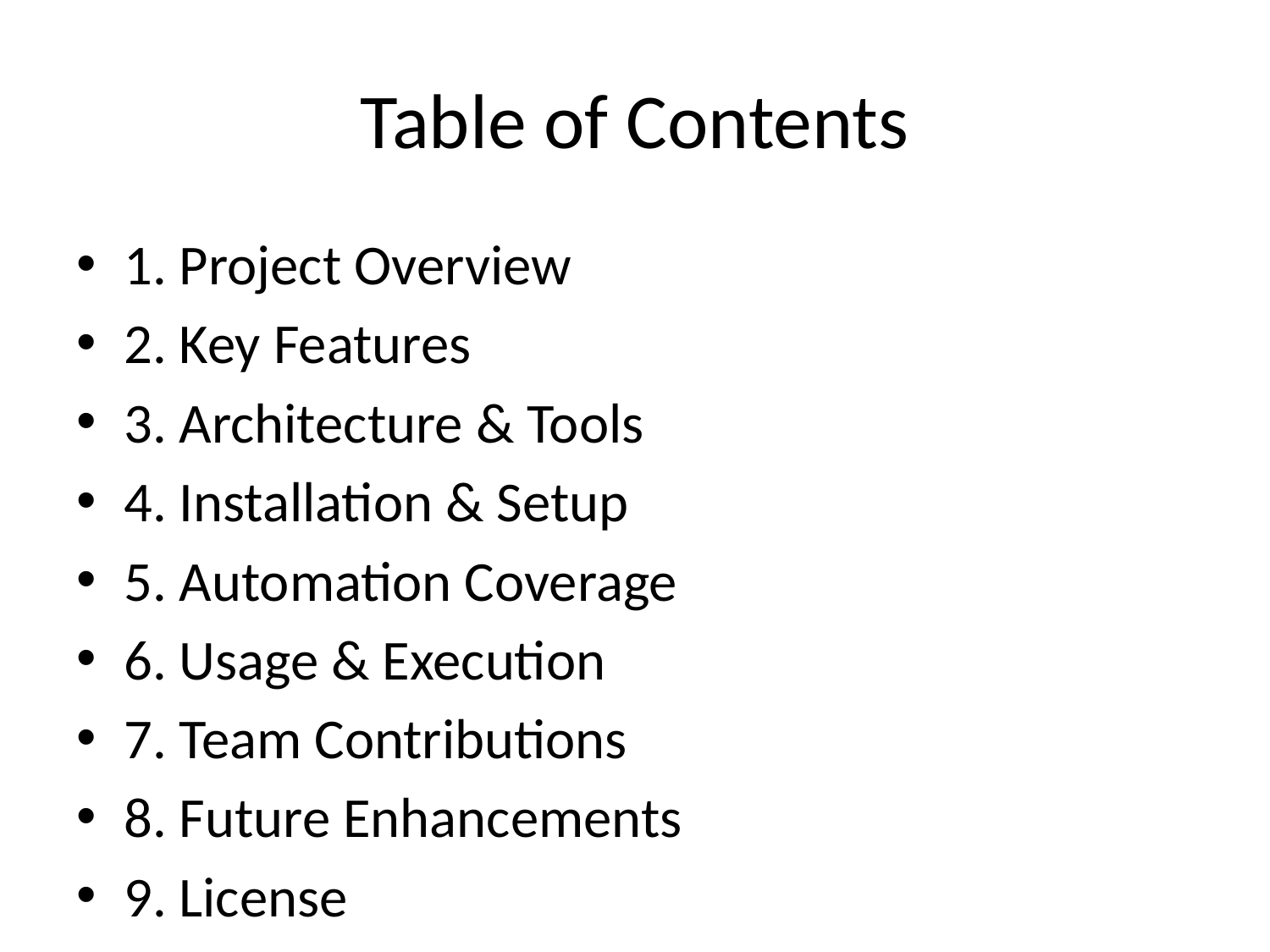

# Table of Contents
1. Project Overview
2. Key Features
3. Architecture & Tools
4. Installation & Setup
5. Automation Coverage
6. Usage & Execution
7. Team Contributions
8. Future Enhancements
9. License